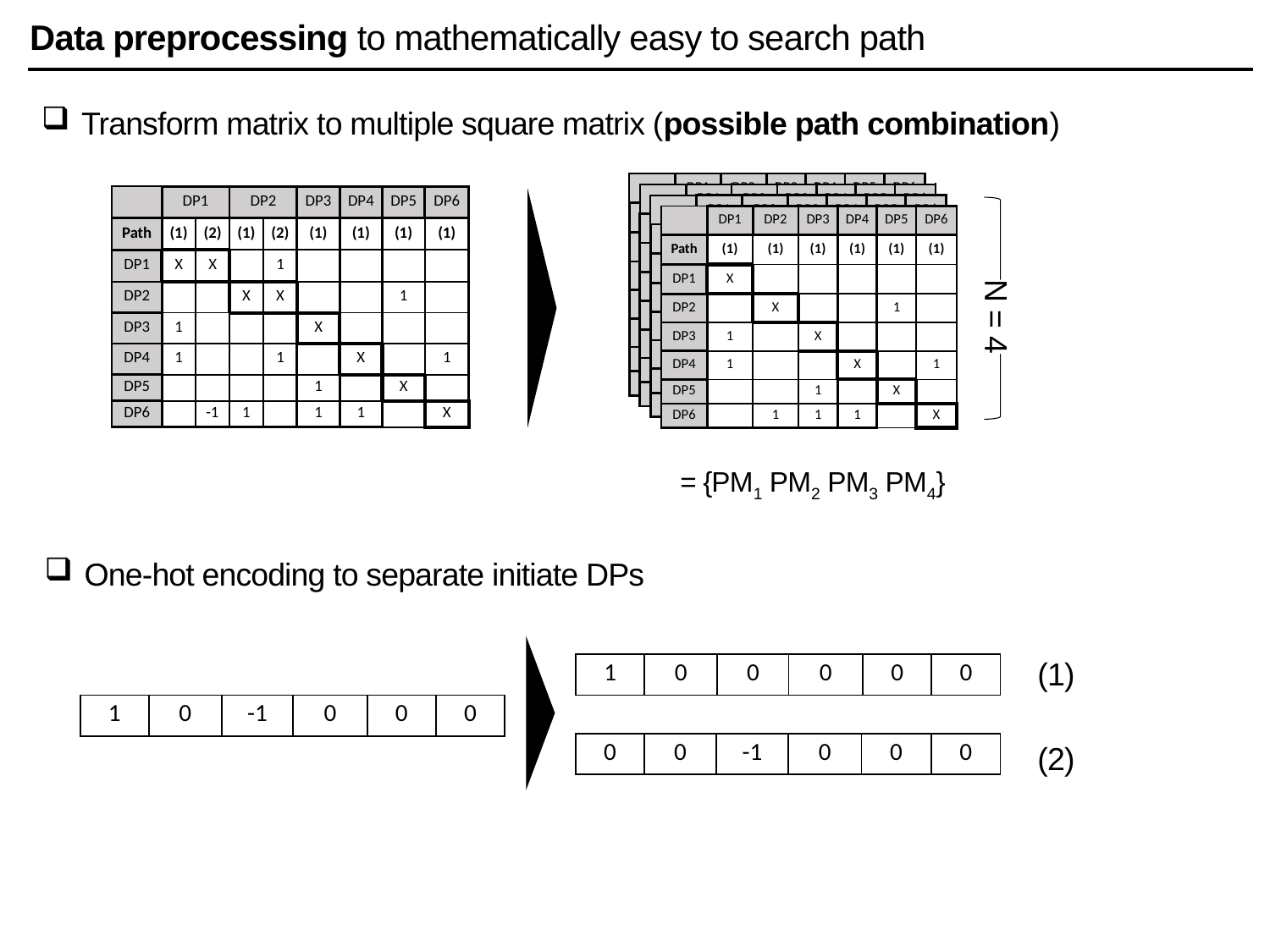

Data preprocessing to mathematically easy to search path
Transform matrix to multiple square matrix (possible path combination)
|  | DP1 | DP2 | DP3 | DP4 | DP5 | DP6 |
| --- | --- | --- | --- | --- | --- | --- |
| Path | (1) | (1) | (1) | (1) | (1) | (1) |
| DP1 | X |  |  |  |  |  |
| DP2 |  | X |  |  | 1 |  |
| DP3 | 1 |  | X |  |  |  |
| DP4 | 1 |  |  | X |  | 1 |
| DP5 |  |  | 1 |  | X |  |
| DP6 |  | 1 | 1 | 1 |  | X |
|  | DP1 | DP2 | DP3 | DP4 | DP5 | DP6 |
| --- | --- | --- | --- | --- | --- | --- |
| Path | (1) | (1) | (1) | (1) | (1) | (1) |
| DP1 | X |  |  |  |  |  |
| DP2 |  | X |  |  | 1 |  |
| DP3 | 1 |  | X |  |  |  |
| DP4 | 1 |  |  | X |  | 1 |
| DP5 |  |  | 1 |  | X |  |
| DP6 |  | 1 | 1 | 1 |  | X |
|  | DP1 |  | DP2 |  | DP3 | DP4 | DP5 | DP6 |
| --- | --- | --- | --- | --- | --- | --- | --- | --- |
| Path | (1) | (2) | (1) | (2) | (1) | (1) | (1) | (1) |
| DP1 | X | X |  | 1 |  |  |  |  |
| DP2 |  |  | X | X |  |  | 1 |  |
| DP3 | 1 |  |  |  | X |  |  |  |
| DP4 | 1 |  |  | 1 |  | X |  | 1 |
| DP5 |  |  |  |  | 1 |  | X |  |
| DP6 |  | -1 | 1 |  | 1 | 1 |  | X |
|  | DP1 | DP2 | DP3 | DP4 | DP5 | DP6 |
| --- | --- | --- | --- | --- | --- | --- |
| Path | (1) | (1) | (1) | (1) | (1) | (1) |
| DP1 | X |  |  |  |  |  |
| DP2 |  | X |  |  | 1 |  |
| DP3 | 1 |  | X |  |  |  |
| DP4 | 1 |  |  | X |  | 1 |
| DP5 |  |  | 1 |  | X |  |
| DP6 |  | 1 | 1 | 1 |  | X |

|  | DP1 | DP2 | DP3 | DP4 | DP5 | DP6 |
| --- | --- | --- | --- | --- | --- | --- |
| Path | (1) | (1) | (1) | (1) | (1) | (1) |
| DP1 | X |  |  |  |  |  |
| DP2 |  | X |  |  | 1 |  |
| DP3 | 1 |  | X |  |  |  |
| DP4 | 1 |  |  | X |  | 1 |
| DP5 |  |  | 1 |  | X |  |
| DP6 |  | 1 | 1 | 1 |  | X |

N = 4
 = {PM1 PM2 PM3 PM4}
One-hot encoding to separate initiate DPs
| 1 | 0 | 0 | 0 | 0 | 0 |
| --- | --- | --- | --- | --- | --- |
(1)
| 1 | 0 | -1 | 0 | 0 | 0 |
| --- | --- | --- | --- | --- | --- |

| 0 | 0 | -1 | 0 | 0 | 0 |
| --- | --- | --- | --- | --- | --- |
(2)
T

N
|  | DP1 | DP2 | DP3 | DP4 | DP5 | DP6 |
| --- | --- | --- | --- | --- | --- | --- |
| Path | (1) | (1) | (1) | (1) | (1) | (1) |
| DP1 | X |  |  |  |  |  |
| DP2 |  | X |  |  | 1 |  |
| DP3 | 1 |  | X |  |  |  |
| DP4 | 1 |  |  | X |  | 1 |
| DP5 |  |  | 1 |  | X |  |
| DP6 |  | 1 | 1 | 1 |  | X |

| 1 | 0 | 0 | 0 | 0 | 0 |
| --- | --- | --- | --- | --- | --- |